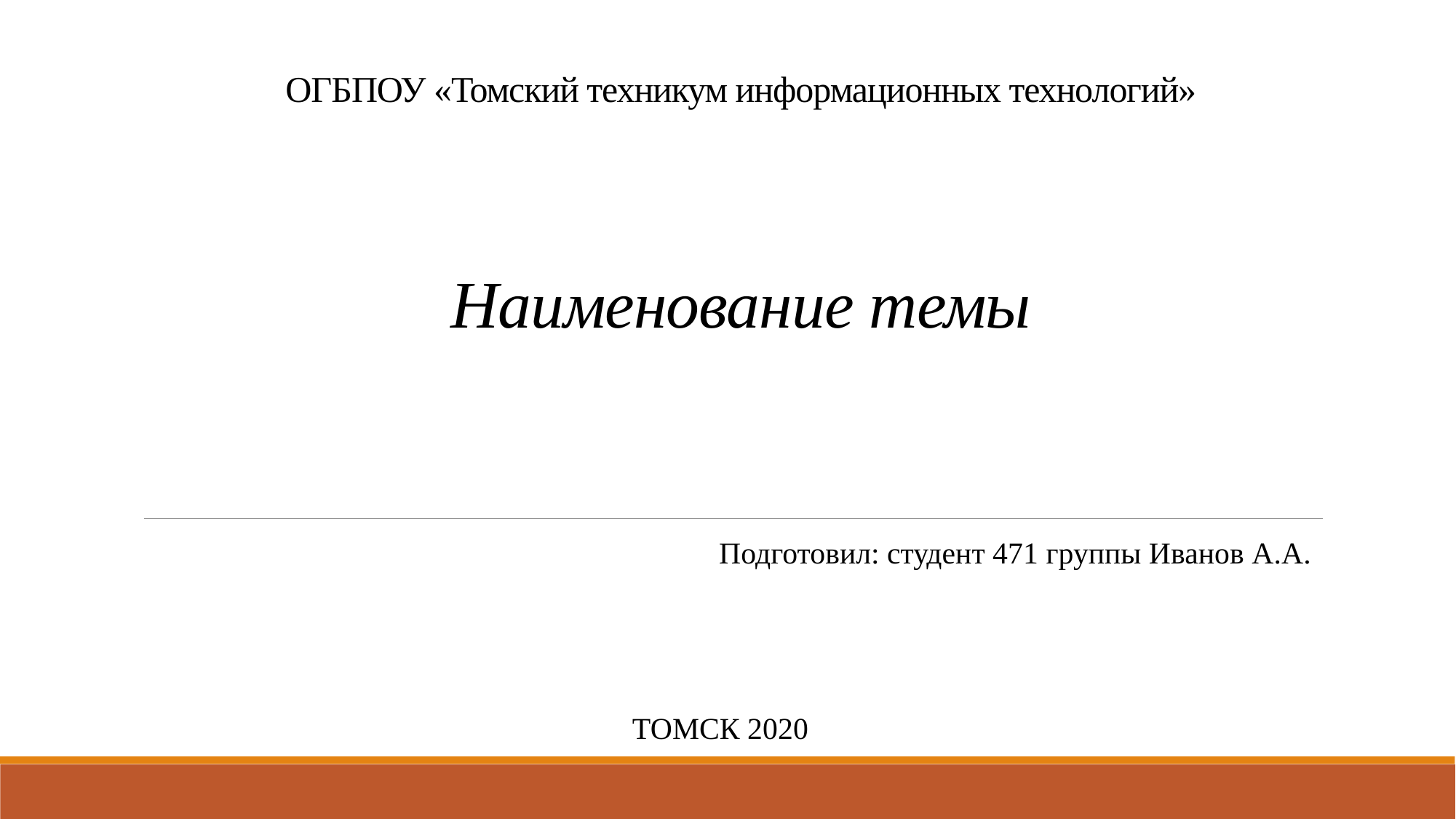

# ОГБПОУ «Томский техникум информационных технологий» Наименование темы
Подготовил: студент 471 группы Иванов А.А.
ТОМСК 2020